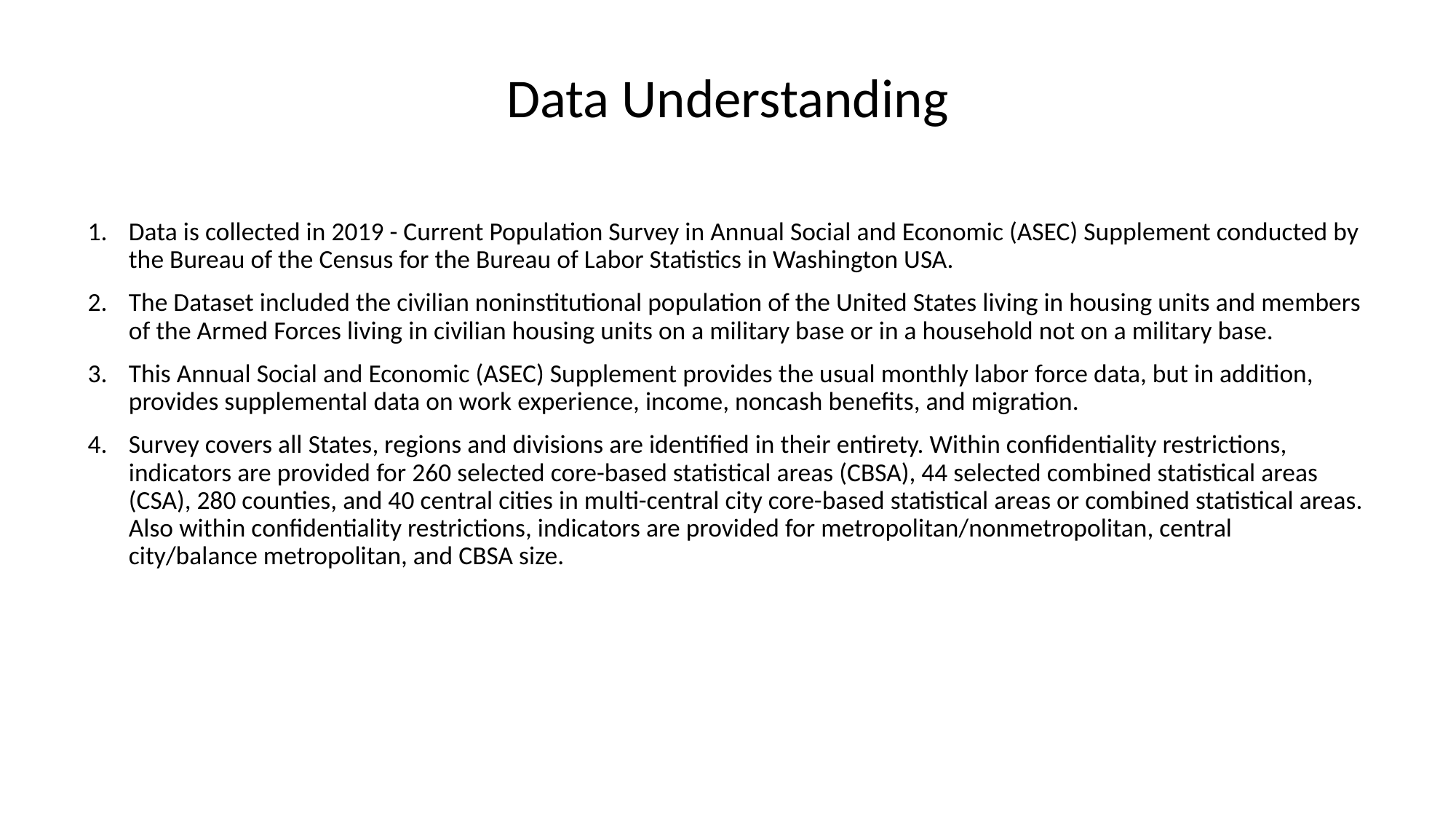

# Data Understanding
Data is collected in 2019 - Current Population Survey in Annual Social and Economic (ASEC) Supplement conducted by the Bureau of the Census for the Bureau of Labor Statistics in Washington USA.
The Dataset included the civilian noninstitutional population of the United States living in housing units and members of the Armed Forces living in civilian housing units on a military base or in a household not on a military base.
This Annual Social and Economic (ASEC) Supplement provides the usual monthly labor force data, but in addition, provides supplemental data on work experience, income, noncash benefits, and migration.
Survey covers all States, regions and divisions are identified in their entirety. Within confidentiality restrictions, indicators are provided for 260 selected core-based statistical areas (CBSA), 44 selected combined statistical areas (CSA), 280 counties, and 40 central cities in multi-central city core-based statistical areas or combined statistical areas. Also within confidentiality restrictions, indicators are provided for metropolitan/nonmetropolitan, central city/balance metropolitan, and CBSA size.